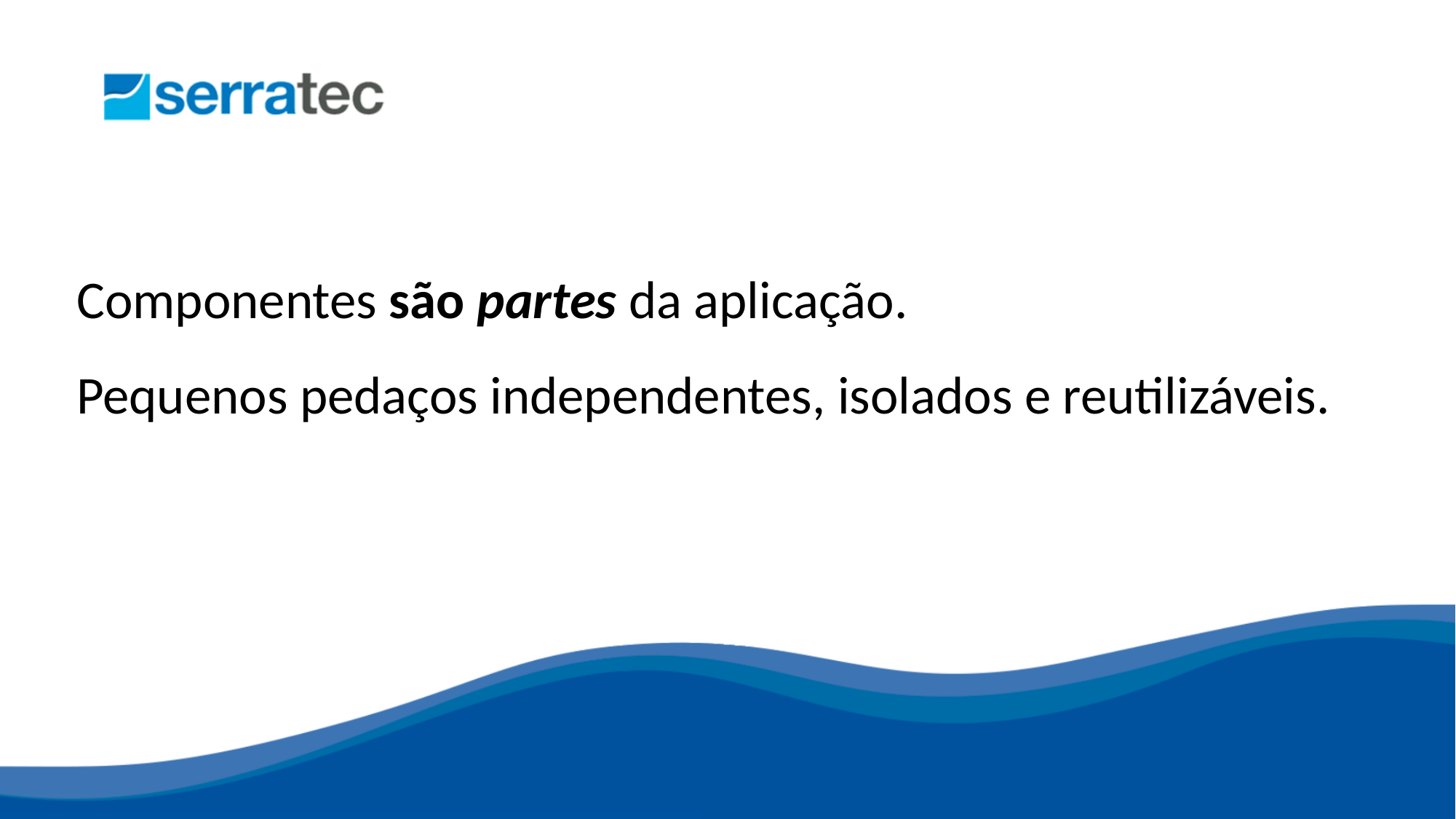

Componentes são partes da aplicação.
Pequenos pedaços independentes, isolados e reutilizáveis.